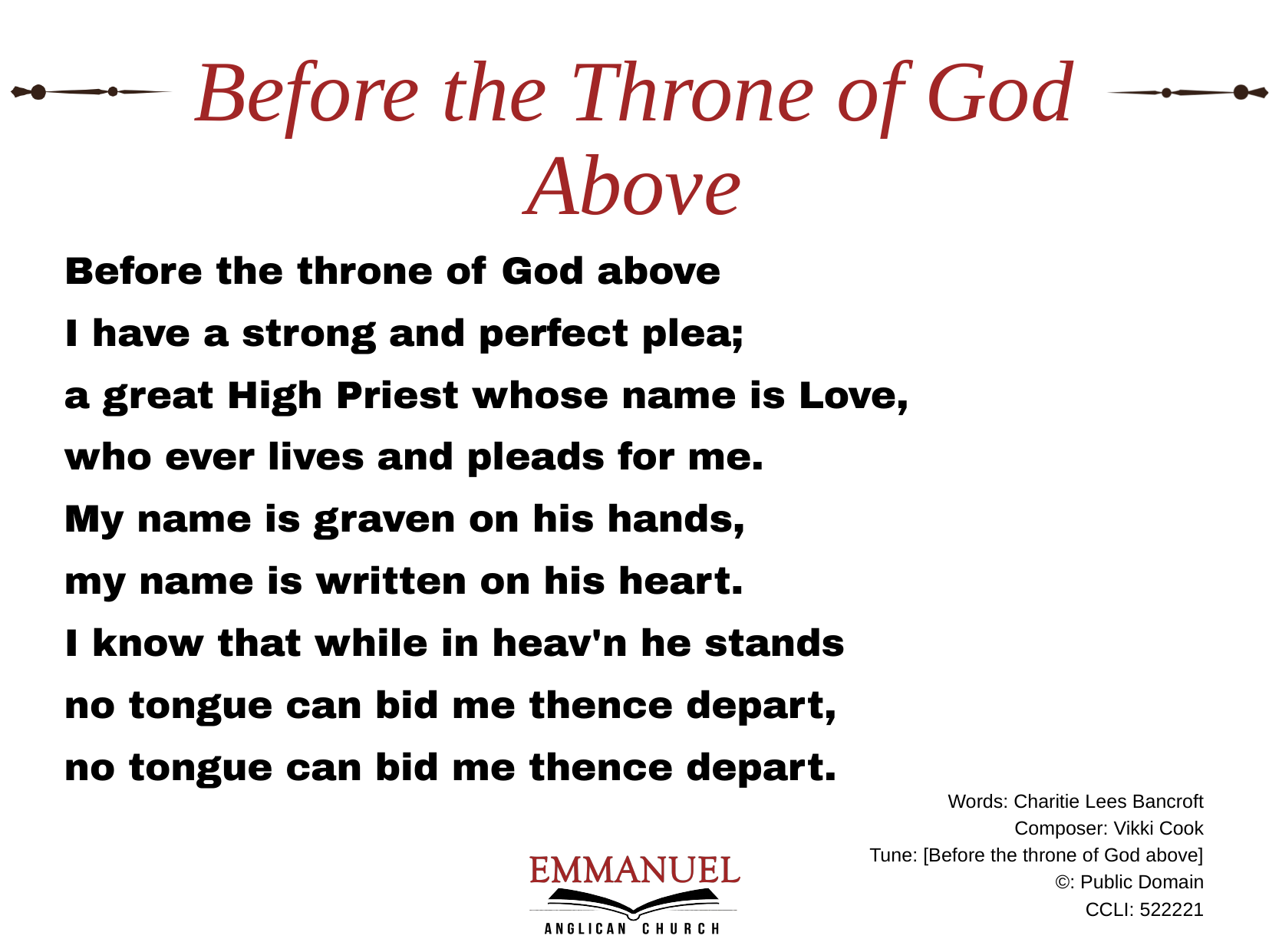

# Before the Throne of God Above
Before the throne of God above
I have a strong and perfect plea;
a great High Priest whose name is Love,
who ever lives and pleads for me.
My name is graven on his hands,
my name is written on his heart.
I know that while in heav'n he stands
no tongue can bid me thence depart,
no tongue can bid me thence depart.
Words: Charitie Lees Bancroft
Composer: Vikki Cook
Tune: [Before the throne of God above]
©: Public Domain
CCLI: 522221